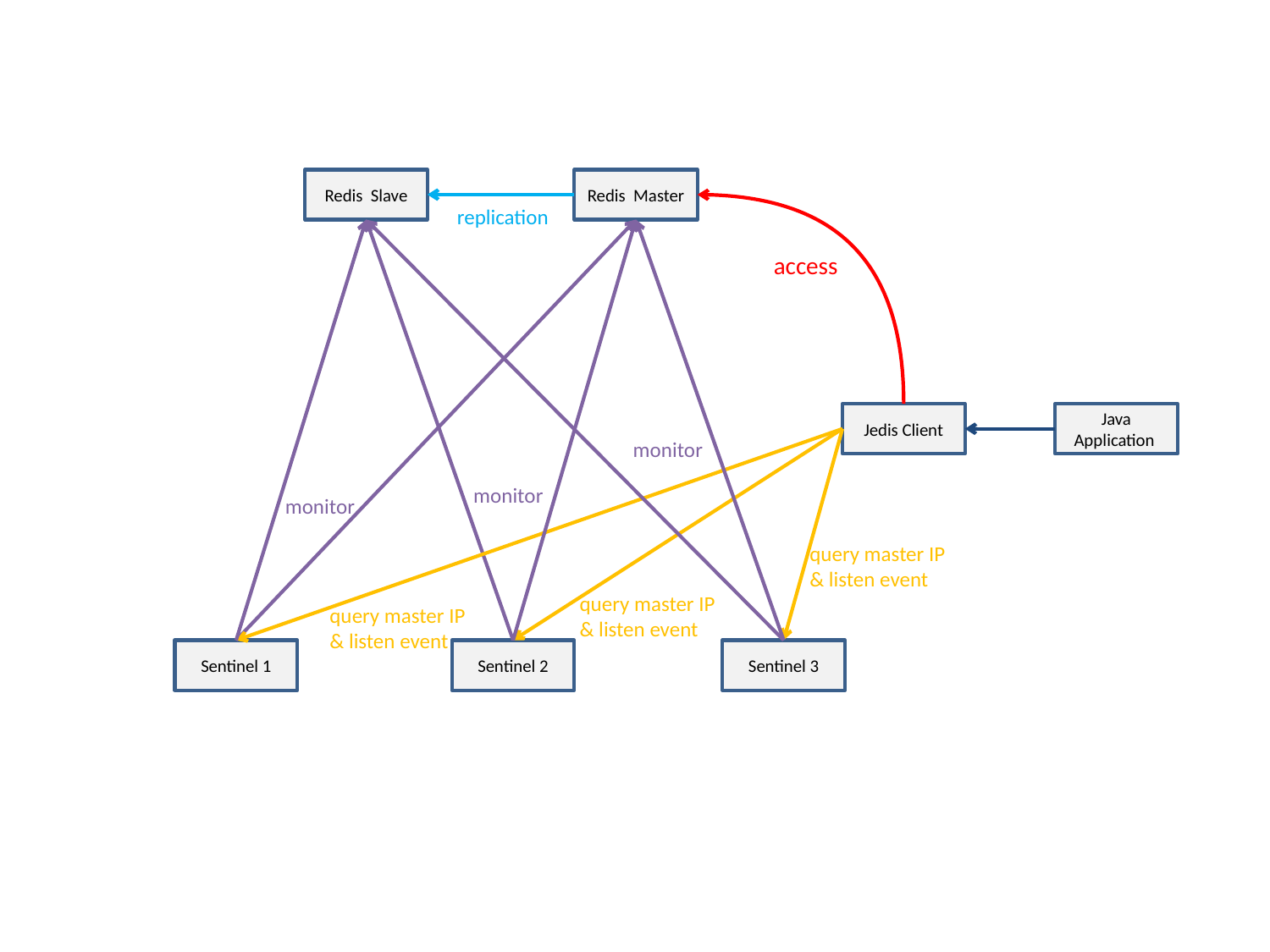

Redis  Master
Redis  Slave
replication
access
Jedis Client
Java Application
monitor
monitor
monitor
query master IP
& listen event
query master IP & listen event
query master IP & listen event
Sentinel 1
Sentinel 3
Sentinel 2